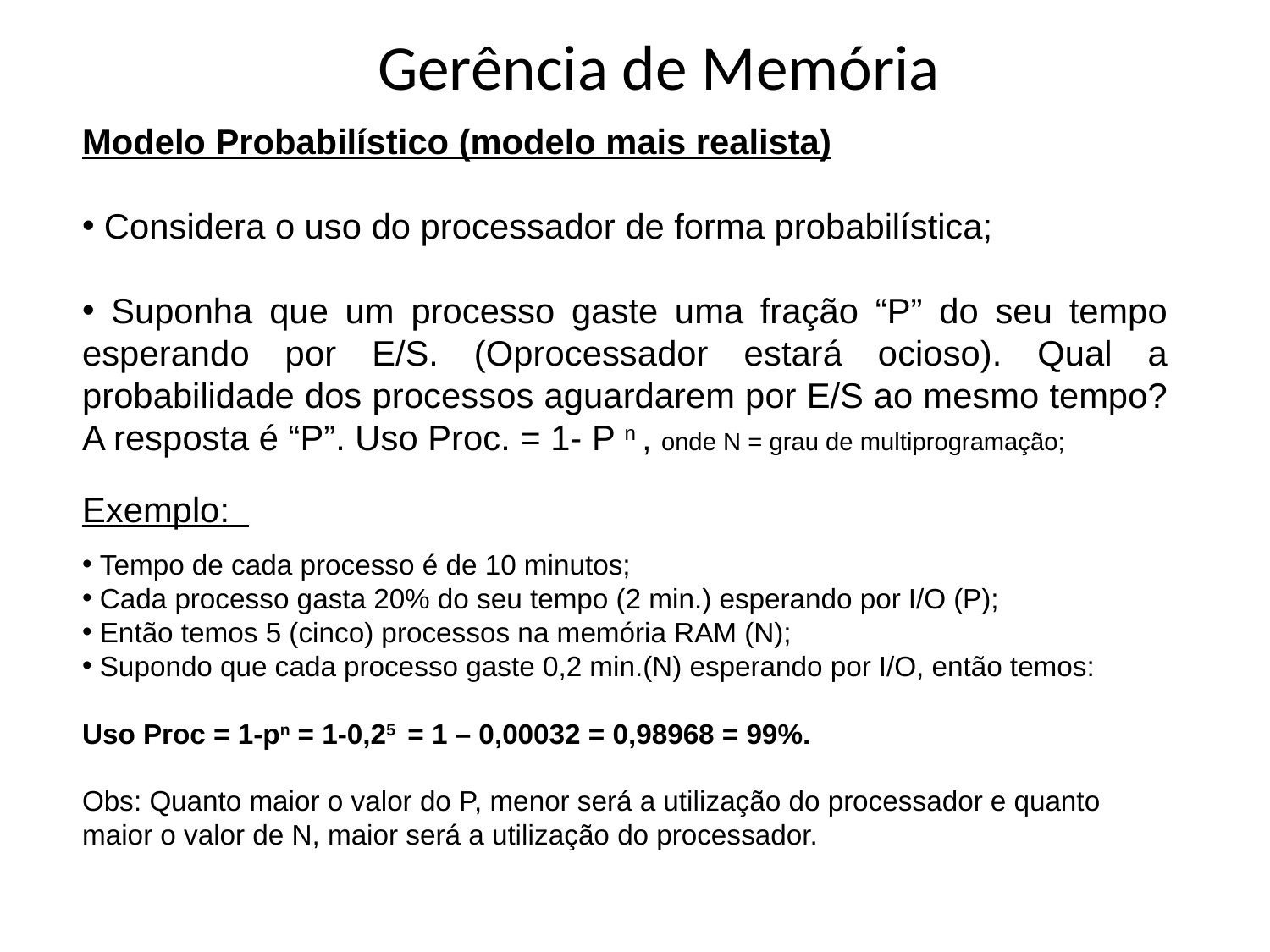

# Gerência de Memória
Modelo Probabilístico (modelo mais realista)

 Considera o uso do processador de forma probabilística;

 Suponha que um processo gaste uma fração “P” do seu tempo esperando por E/S. (Oprocessador estará ocioso). Qual a probabilidade dos processos aguardarem por E/S ao mesmo tempo? A resposta é “P”. Uso Proc. = 1- P n , onde N = grau de multiprogramação;

Exemplo:

 Tempo de cada processo é de 10 minutos;
 Cada processo gasta 20% do seu tempo (2 min.) esperando por I/O (P);
 Então temos 5 (cinco) processos na memória RAM (N);
 Supondo que cada processo gaste 0,2 min.(N) esperando por I/O, então temos:

Uso Proc = 1-pn = 1-0,25  = 1 – 0,00032 = 0,98968 = 99%.

Obs: Quanto maior o valor do P, menor será a utilização do processador e quanto maior o valor de N, maior será a utilização do processador.